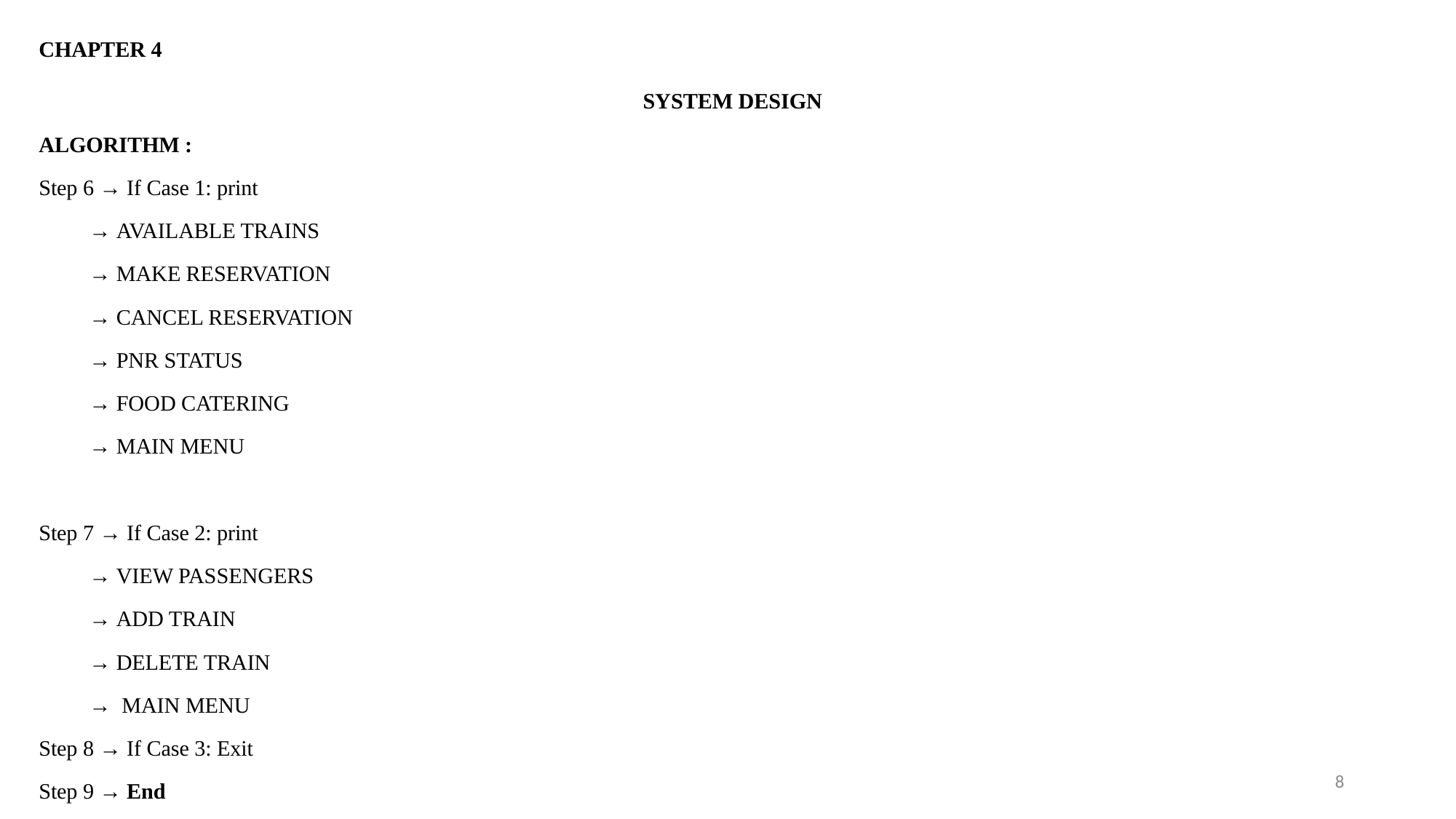

CHAPTER 4
SYSTEM DESIGN
ALGORITHM :
Step 6 → If Case 1: print
→ AVAILABLE TRAINS
→ MAKE RESERVATION
→ CANCEL RESERVATION
→ PNR STATUS
→ FOOD CATERING
→ MAIN MENU

Step 7 → If Case 2: print
→ VIEW PASSENGERS
→ ADD TRAIN
→ DELETE TRAIN
→  MAIN MENU
Step 8 → If Case 3: Exit
Step 9 → End

8